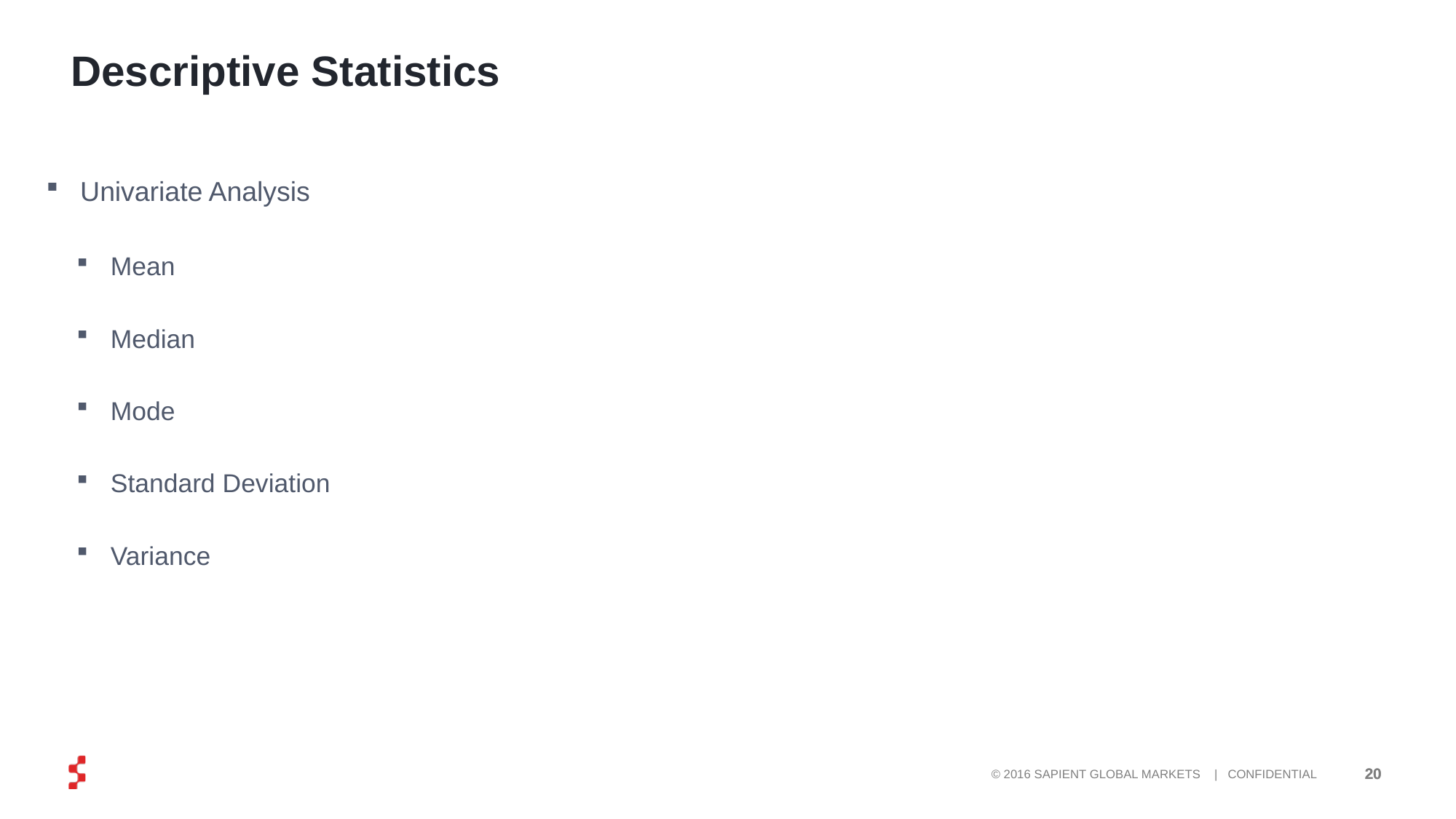

# Descriptive Statistics
Univariate Analysis

Mean

Median

Mode

Standard Deviation

Variance